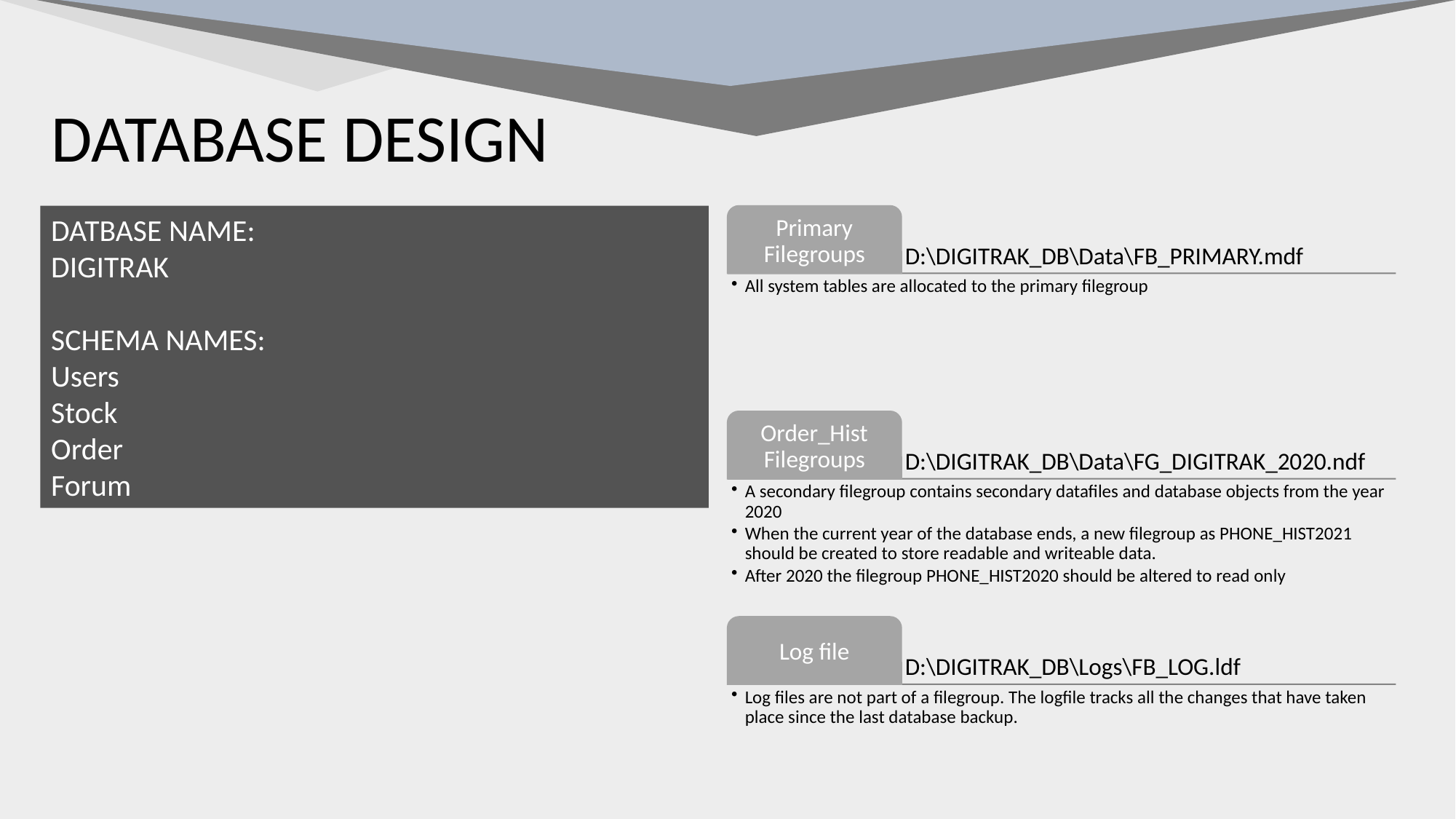

DATABASE DESIGN
DATBASE NAME:
DIGITRAK

SCHEMA NAMES:
Users
Stock
Order
Forum
D:\DIGITRAK_DB\Data\FB_PRIMARY.mdf
Primary Filegroups
All system tables are allocated to the primary filegroup
D:\DIGITRAK_DB\Data\FG_DIGITRAK_2020.ndf
Order_Hist Filegroups
A secondary filegroup contains secondary datafiles and database objects from the year 2020
When the current year of the database ends, a new filegroup as PHONE_HIST2021 should be created to store readable and writeable data.
After 2020 the filegroup PHONE_HIST2020 should be altered to read only
D:\DIGITRAK_DB\Logs\FB_LOG.ldf
Log file
Log files are not part of a filegroup. The logfile tracks all the changes that have taken place since the last database backup.